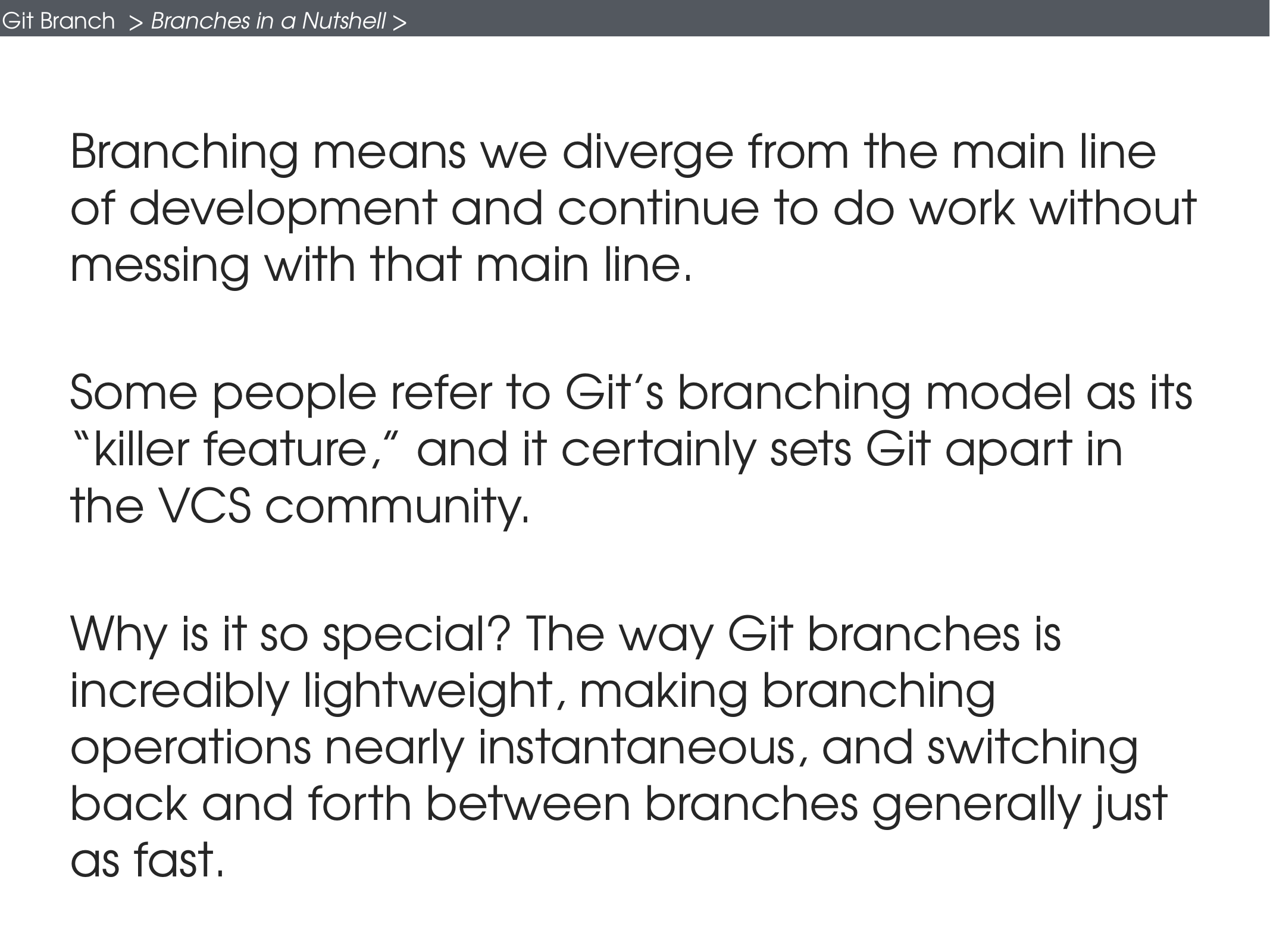

Git Branch  > Branches in a Nutshell >
Branching means we diverge from the main line of development and continue to do work without messing with that main line.

Some people refer to Git’s branching model as its “killer feature,” and it certainly sets Git apart in the VCS community.

Why is it so special? The way Git branches is incredibly lightweight, making branching operations nearly instantaneous, and switching back and forth between branches generally just as fast.